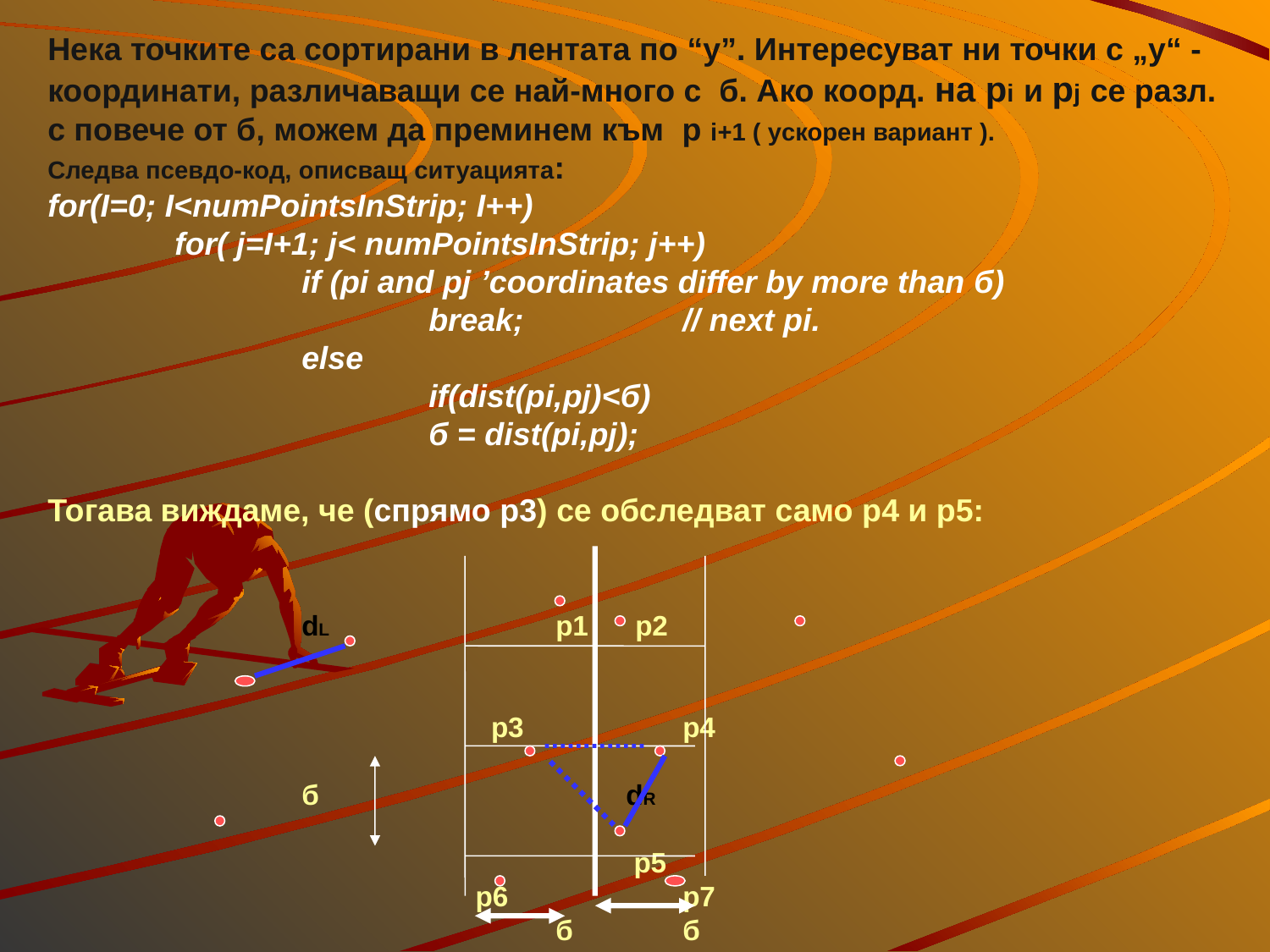

# Нека точките са сортирани в лентата по “у”. Интересуват ни точки с „у“ - координати, различаващи се най-много с  б. Ако коорд. на pi и pj се разл. с повече от б, можем да преминем към  p i+1 ( ускорен вариант ). Следва псевдо-код, описващ ситуацията: for(I=0; I<numPointsInStrip; I++) for( j=I+1; j< numPointsInStrip; j++) if (pi and pj ’coordinates differ by more than б) break;		// next pi. else if(dist(pi,pj)<б) б = dist(pi,pj); Тогава виждаме, че (спрямо p3) се обследват само p4 и p5: dL		p1      p2 p3  		p4 б		         dR p5 p6		p7 б	б